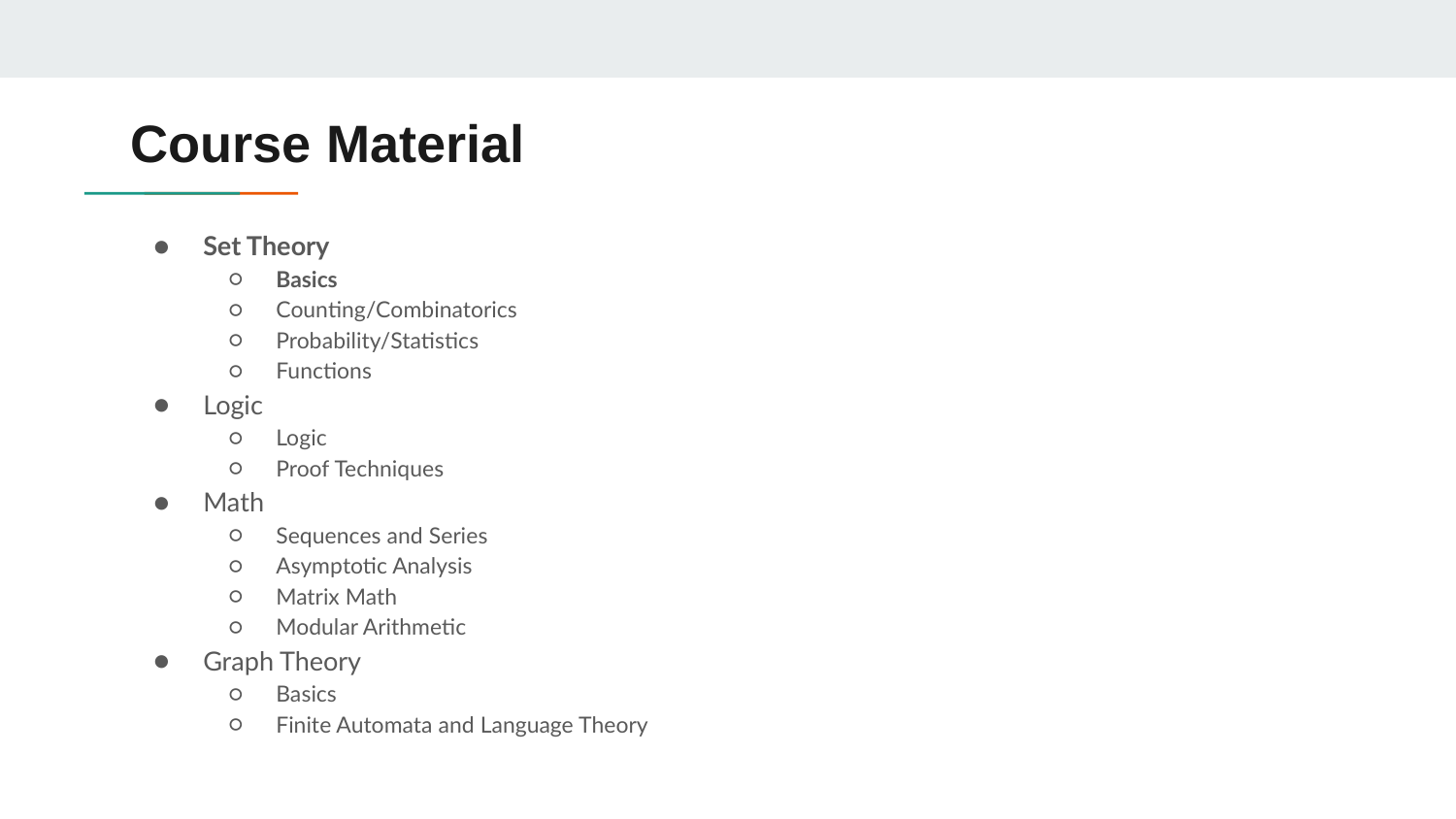

# Course Material
Set Theory
Basics
Counting/Combinatorics
Probability/Statistics
Functions
Logic
Logic
Proof Techniques
Math
Sequences and Series
Asymptotic Analysis
Matrix Math
Modular Arithmetic
Graph Theory
Basics
Finite Automata and Language Theory